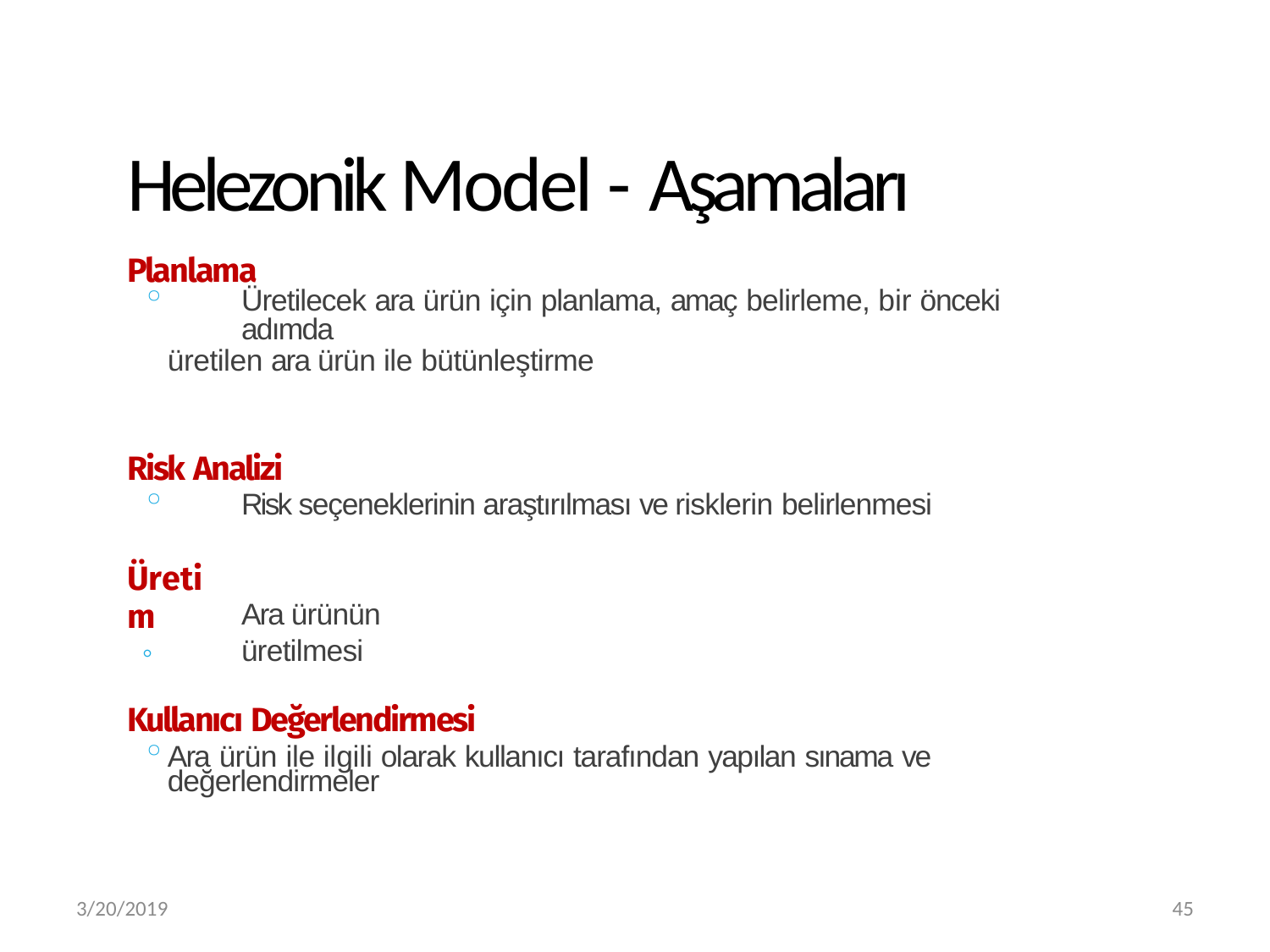

# Helezonik Model - Aşamaları
Planlama
Üretilecek ara ürün için planlama, amaç belirleme, bir önceki adımda
üretilen ara ürün ile bütünleştirme

Risk Analizi
Risk seçeneklerinin araştırılması ve risklerin belirlenmesi
Üretim
◦
Ara ürünün üretilmesi
Kullanıcı Değerlendirmesi
Ara ürün ile ilgili olarak kullanıcı tarafından yapılan sınama ve  değerlendirmeler
3/20/2019
45